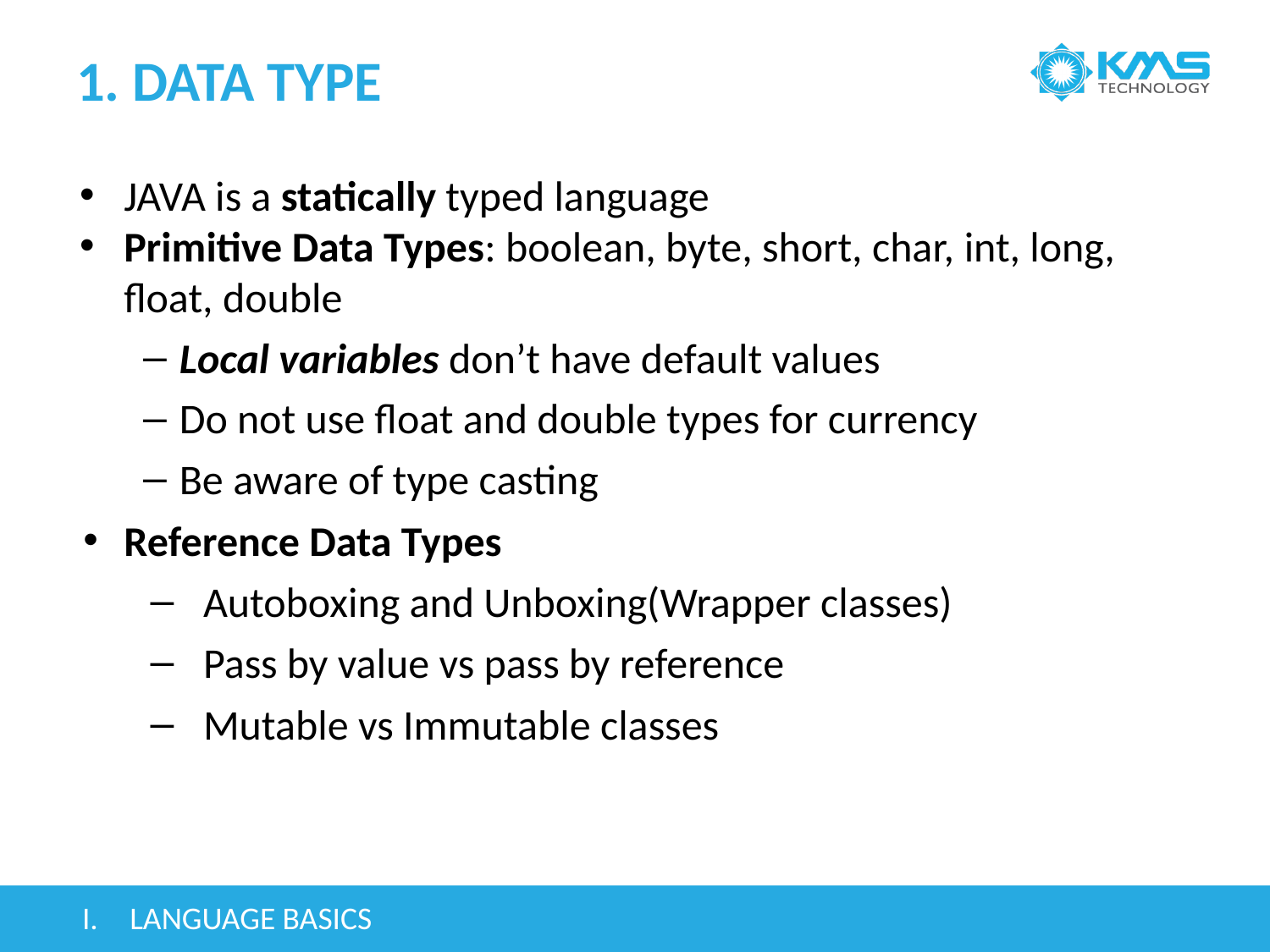

# 1. DATA TYPE
JAVA is a statically typed language
Primitive Data Types: boolean, byte, short, char, int, long, float, double
Local variables don’t have default values
Do not use float and double types for currency
Be aware of type casting
Reference Data Types
Autoboxing and Unboxing(Wrapper classes)
Pass by value vs pass by reference
Mutable vs Immutable classes
LANGUAGE BASICS